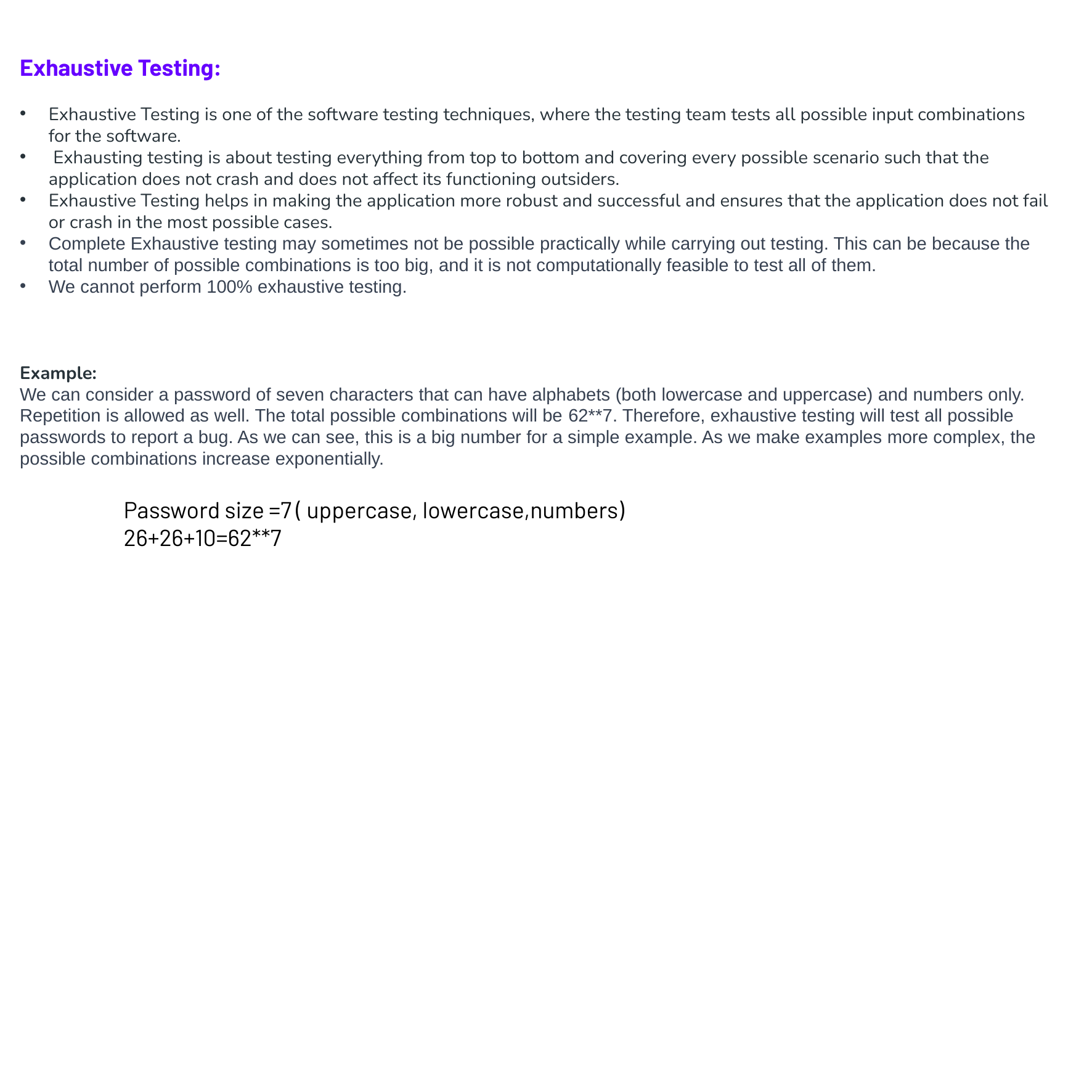

Exhaustive Testing:

Exhaustive Testing is one of the software testing techniques, where the testing team tests all possible input combinations for the software.
 Exhausting testing is about testing everything from top to bottom and covering every possible scenario such that the application does not crash and does not affect its functioning outsiders.
Exhaustive Testing helps in making the application more robust and successful and ensures that the application does not fail or crash in the most possible cases.
Complete Exhaustive testing may sometimes not be possible practically while carrying out testing. This can be because the total number of possible combinations is too big, and it is not computationally feasible to test all of them.
We cannot perform 100% exhaustive testing.

Example:
We can consider a password of seven characters that can have alphabets (both lowercase and uppercase) and numbers only. Repetition is allowed as well. The total possible combinations will be 62**7. Therefore, exhaustive testing will test all possible passwords to report a bug. As we can see, this is a big number for a simple example. As we make examples more complex, the possible combinations increase exponentially.
Password size =7 ( uppercase, lowercase,numbers)
26+26+10=62**7